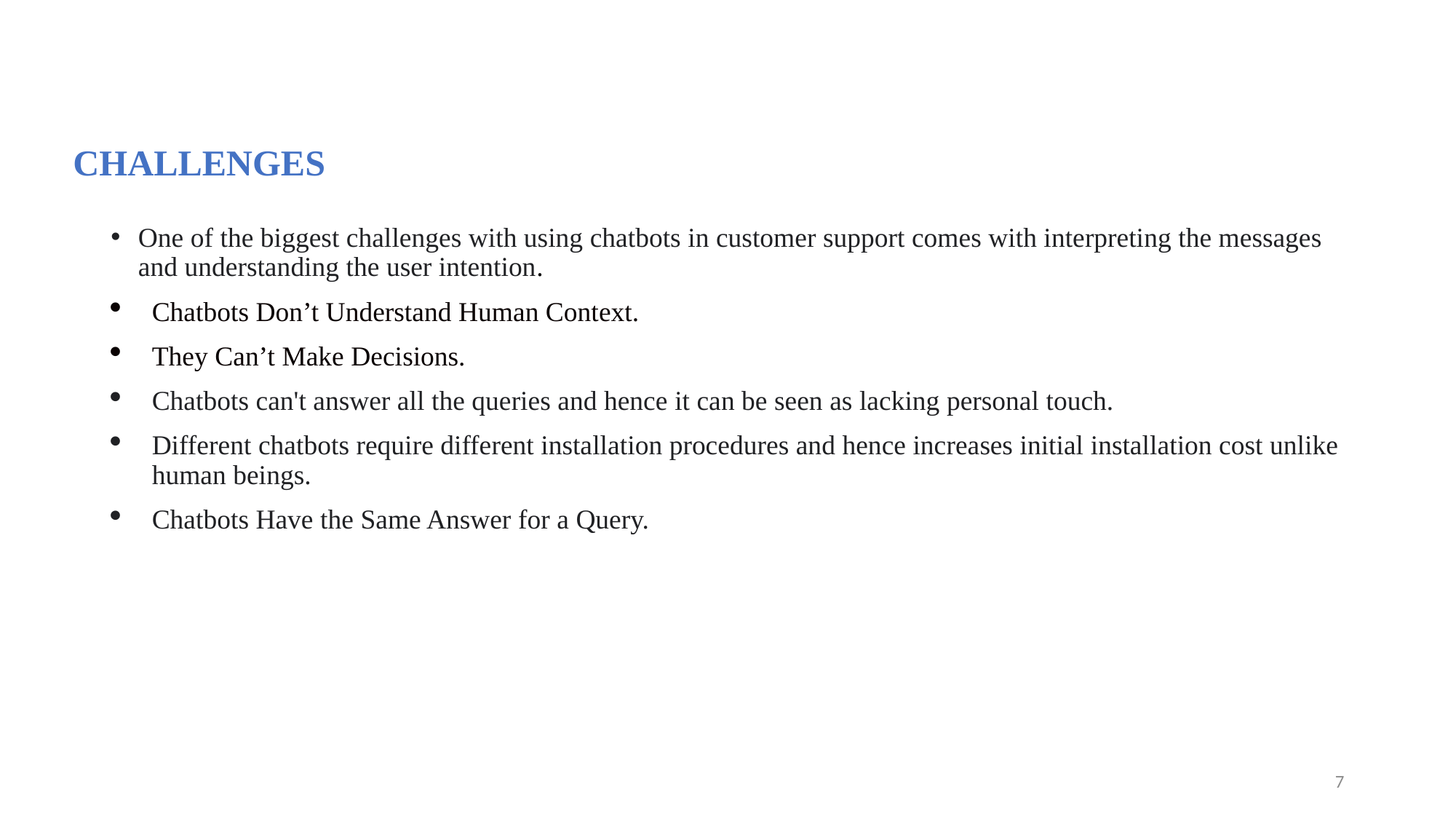

# CHALLENGES
One of the biggest challenges with using chatbots in customer support comes with interpreting the messages and understanding the user intention.
Chatbots Don’t Understand Human Context.
They Can’t Make Decisions.
Chatbots can't answer all the queries and hence it can be seen as lacking personal touch.
Different chatbots require different installation procedures and hence increases initial installation cost unlike human beings.
Chatbots Have the Same Answer for a Query.

7